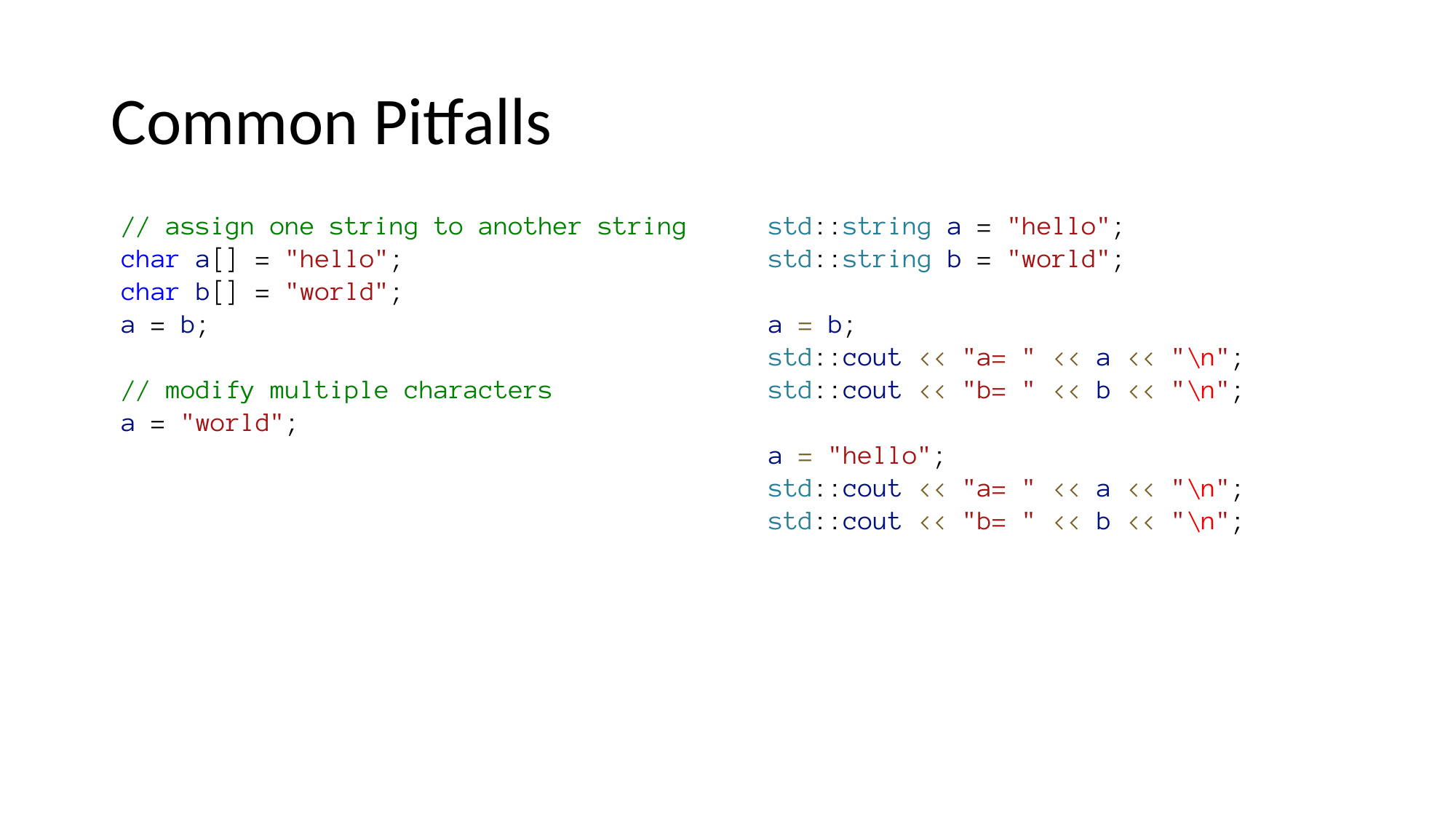

# Common Pitfalls
    // assign one string to another string
    char a[] = "hello";
    char b[] = "world";
    a = b;

    // modify multiple characters
    a = "world";

   std::string a = "hello";
   std::string b = "world";

   a = b;
   std::cout << "a= " << a << "\n";
   std::cout << "b= " << b << "\n";

   a = "hello";
   std::cout << "a= " << a << "\n";
   std::cout << "b= " << b << "\n";